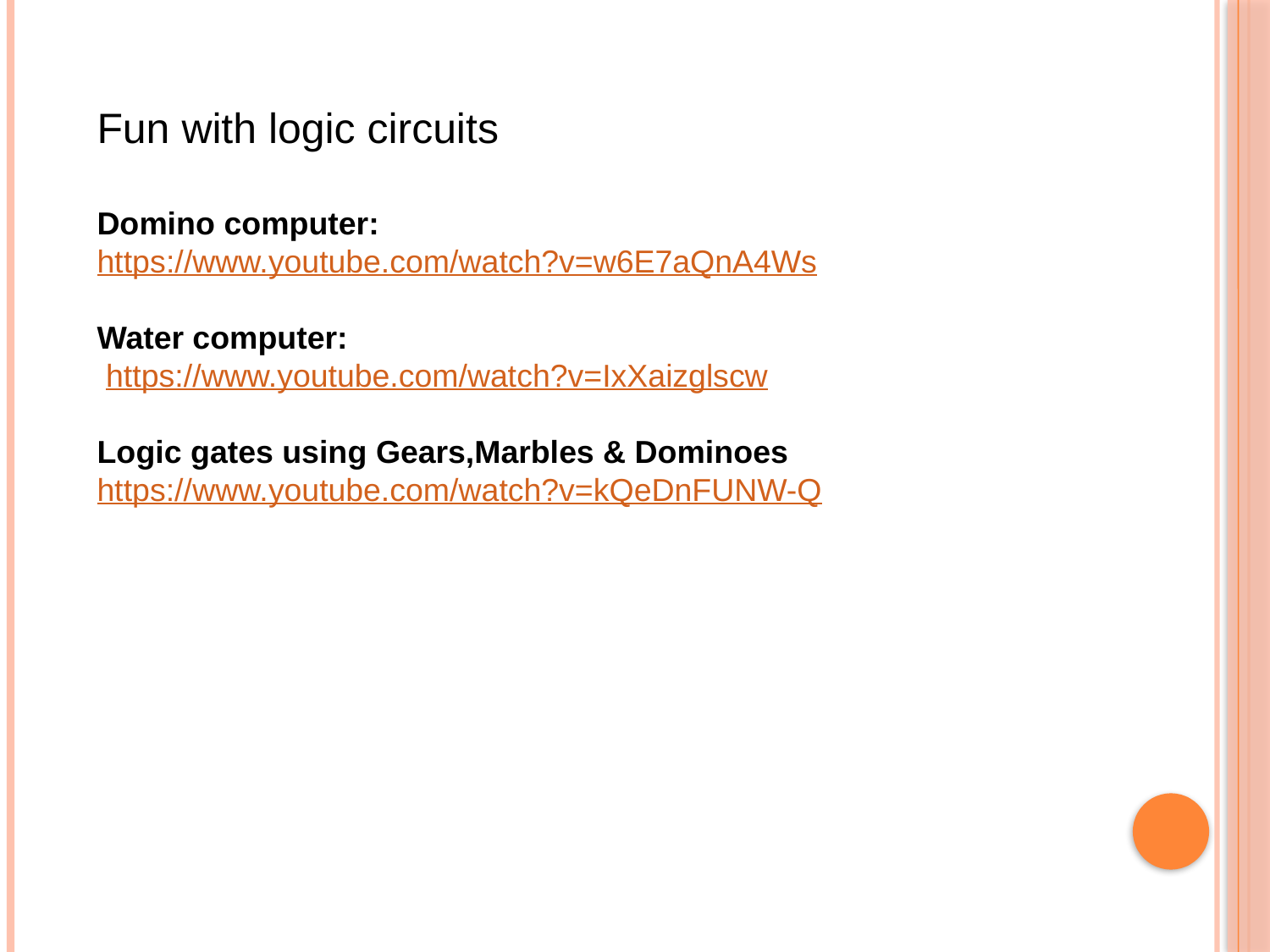

Fun with logic circuits

Domino computer:
https://www.youtube.com/watch?v=w6E7aQnA4Ws

Water computer:
 https://www.youtube.com/watch?v=IxXaizglscw

Logic gates using Gears,Marbles & Dominoes
https://www.youtube.com/watch?v=kQeDnFUNW-Q